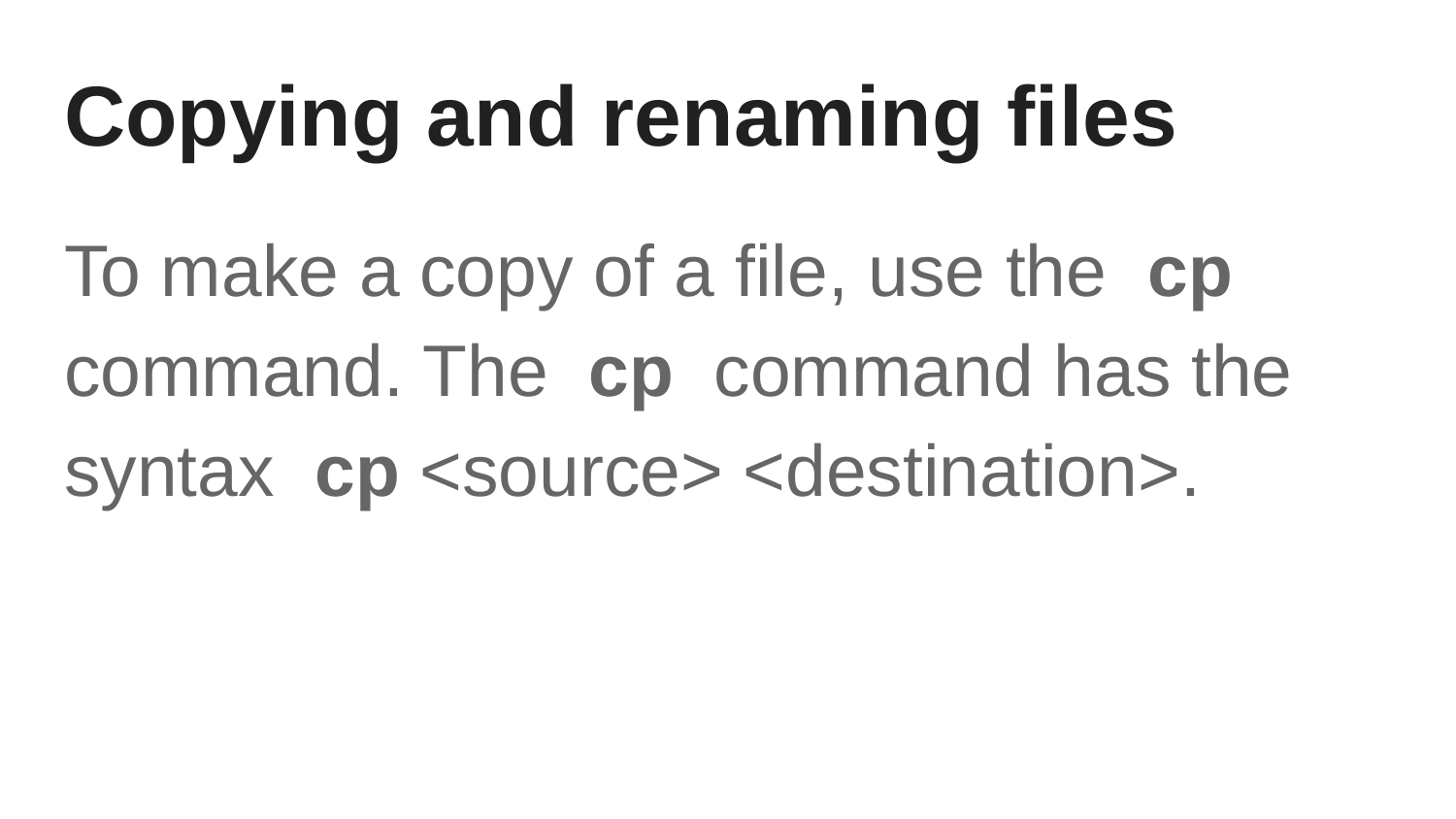

# Copying and renaming files
To make a copy of a file, use the  cp  command. The  cp  command has the syntax  cp <source> <destination>.